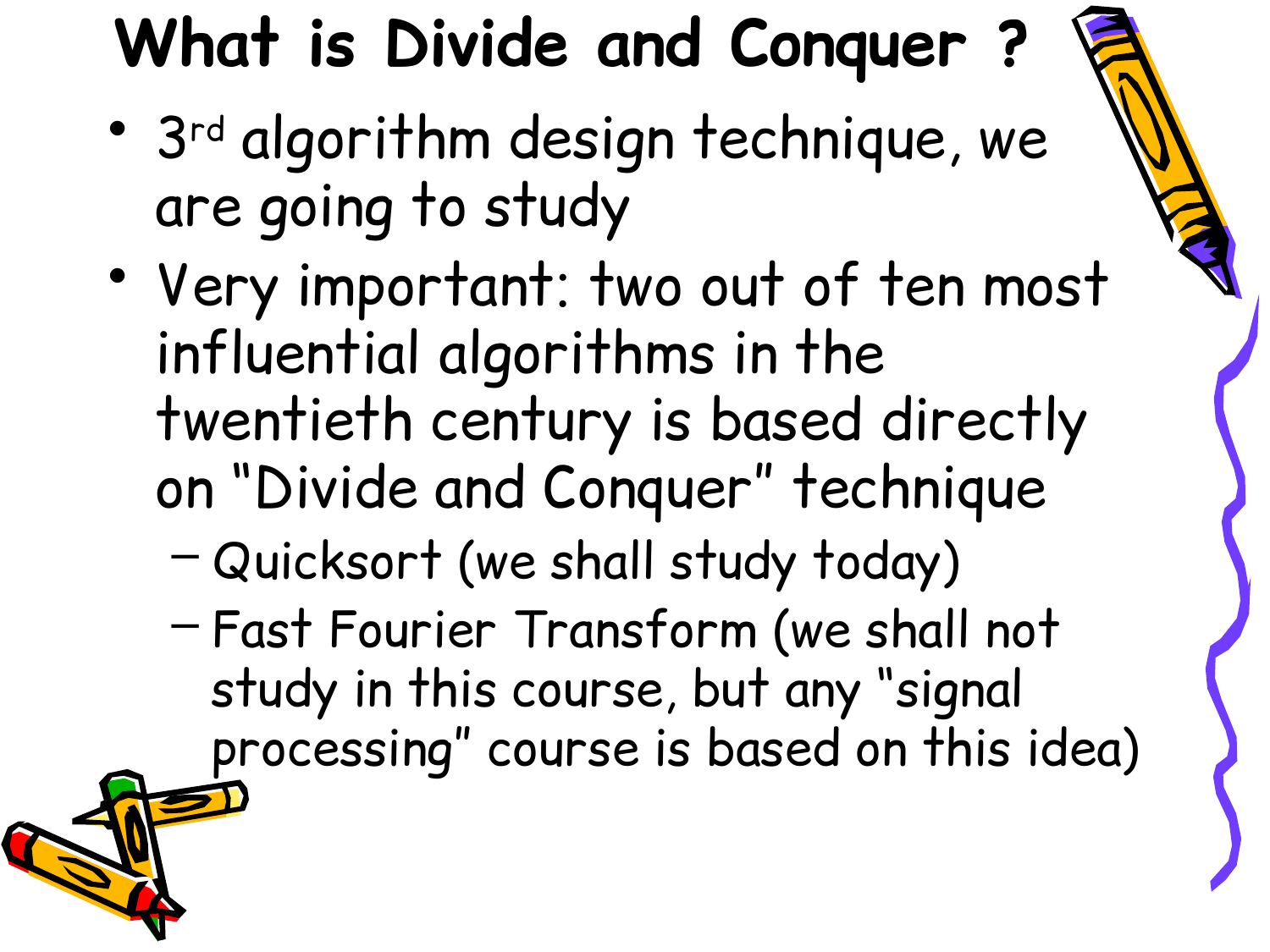

# What is Divide and Conquer ?
3rd algorithm design technique, we are going to study
Very important: two out of ten most influential algorithms in the twentieth century is based directly on “Divide and Conquer” technique
Quicksort (we shall study today)
Fast Fourier Transform (we shall not study in this course, but any “signal processing” course is based on this idea)